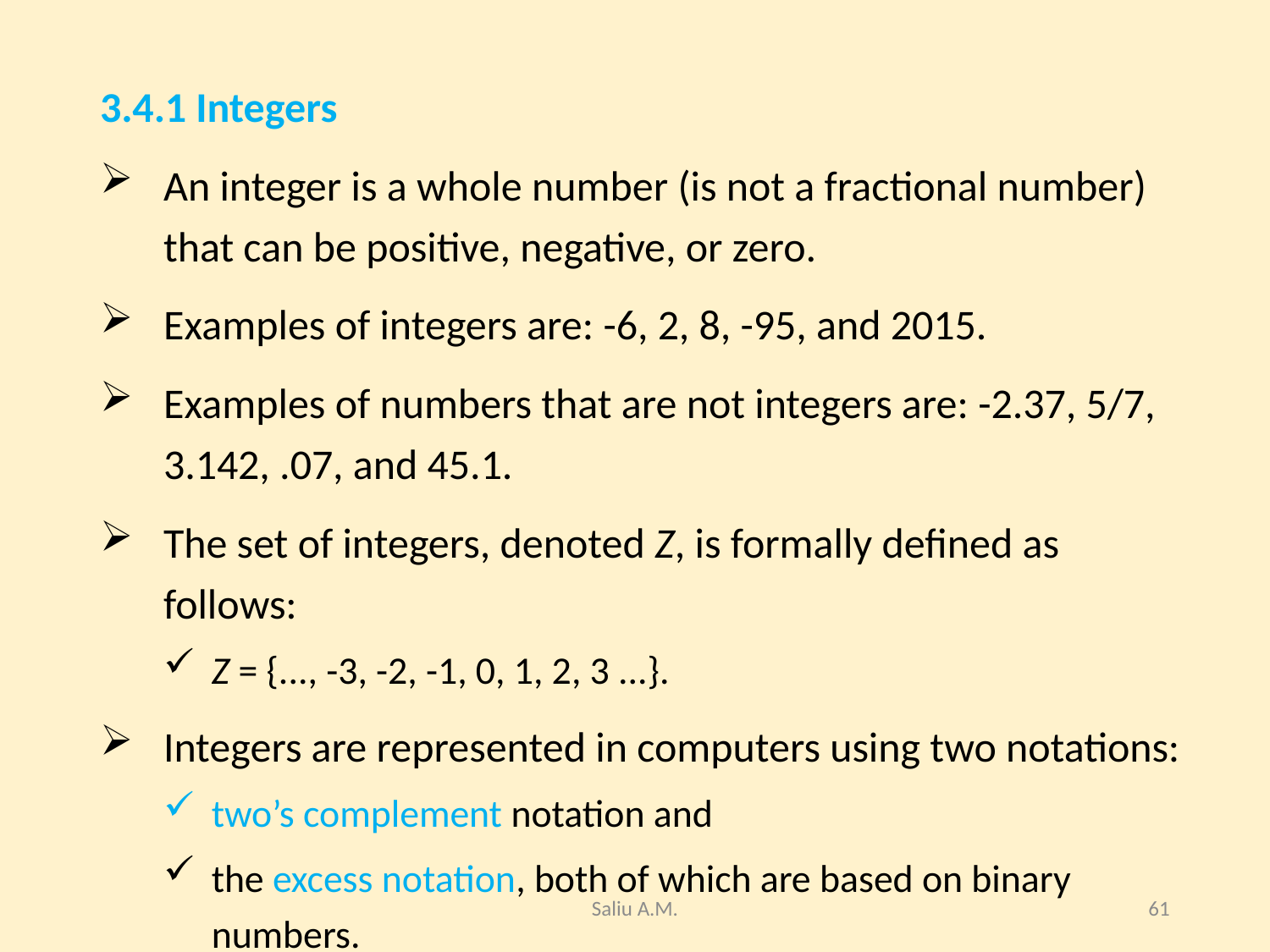

#
3.4.1 Integers
An integer is a whole number (is not a fractional number) that can be positive, negative, or zero.
Examples of integers are: -6, 2, 8, -95, and 2015.
Examples of numbers that are not integers are: -2.37, 5/7, 3.142, .07, and 45.1.
The set of integers, denoted Z, is formally defined as follows:
Z = {..., -3, -2, -1, 0, 1, 2, 3 ...}.
Integers are represented in computers using two notations:
two’s complement notation and
the excess notation, both of which are based on binary numbers.
Saliu A.M.
61